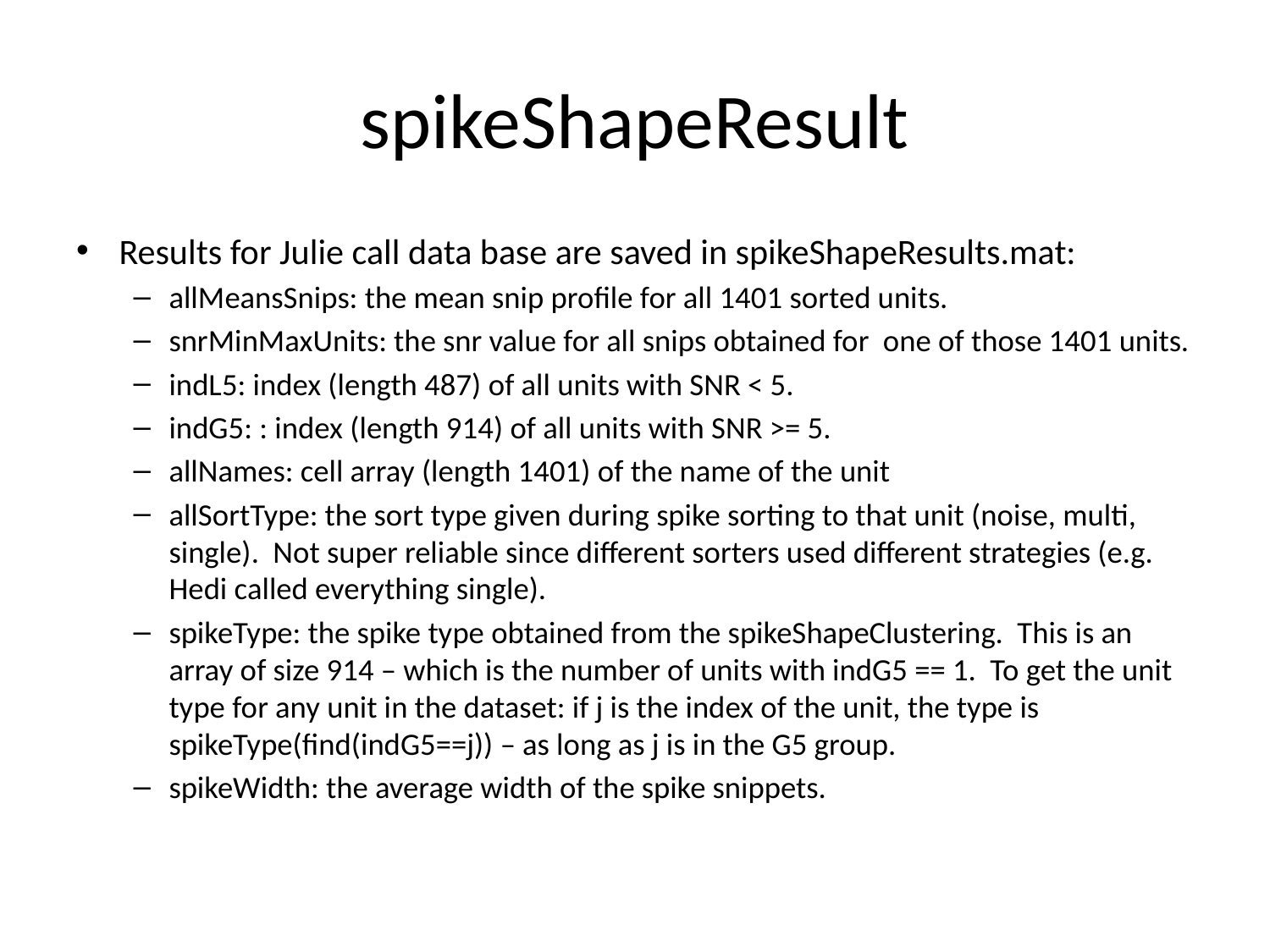

# spikeShapeResult
Results for Julie call data base are saved in spikeShapeResults.mat:
allMeansSnips: the mean snip profile for all 1401 sorted units.
snrMinMaxUnits: the snr value for all snips obtained for  one of those 1401 units.
indL5: index (length 487) of all units with SNR < 5.
indG5: : index (length 914) of all units with SNR >= 5.
allNames: cell array (length 1401) of the name of the unit
allSortType: the sort type given during spike sorting to that unit (noise, multi, single).  Not super reliable since different sorters used different strategies (e.g. Hedi called everything single).
spikeType: the spike type obtained from the spikeShapeClustering.  This is an array of size 914 – which is the number of units with indG5 == 1.  To get the unit type for any unit in the dataset: if j is the index of the unit, the type is spikeType(find(indG5==j)) – as long as j is in the G5 group.
spikeWidth: the average width of the spike snippets.